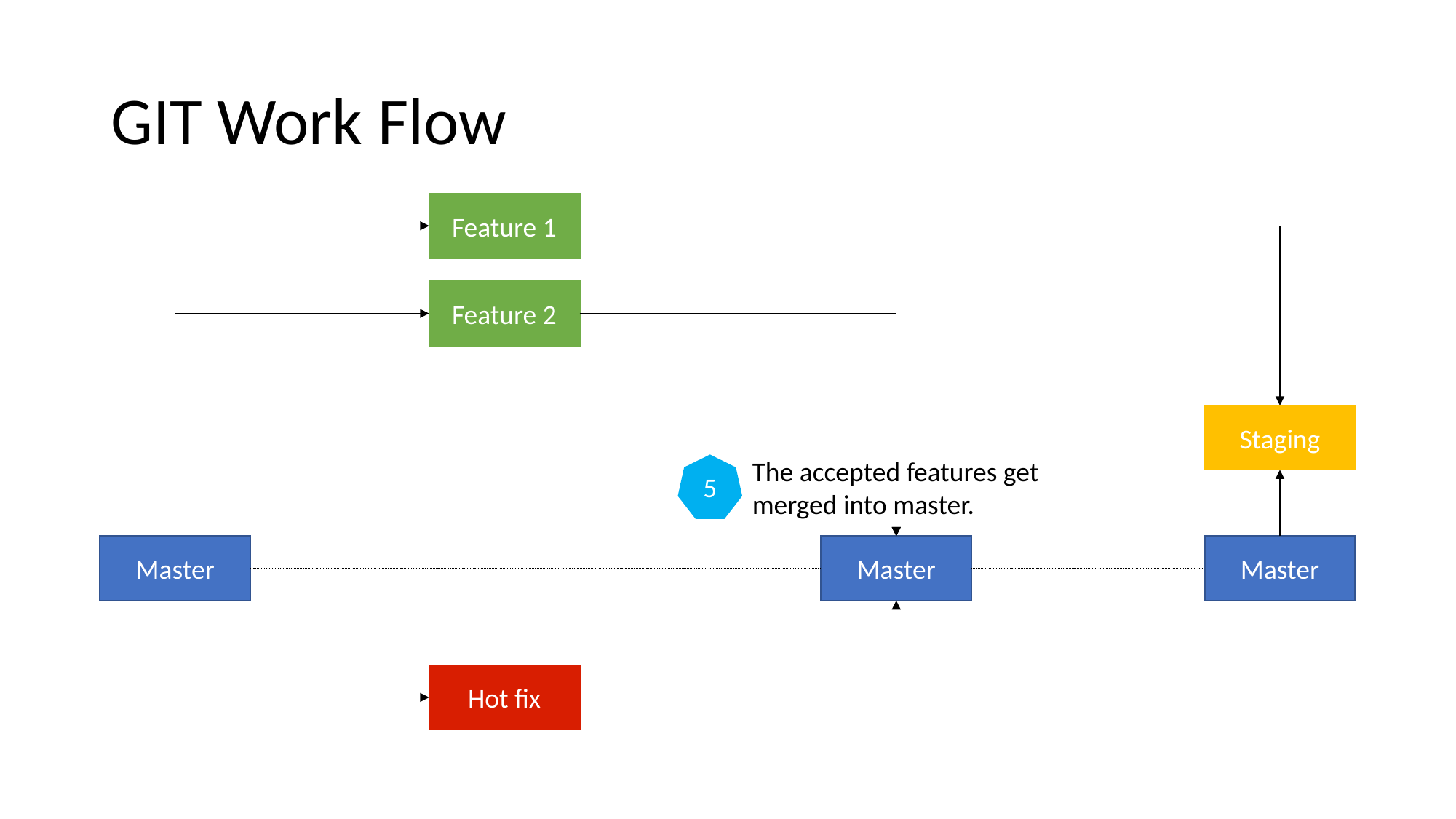

# GIT Work Flow
Feature 1
Feature 2
Staging
The accepted features get merged into master.
5
Master
Master
Master
Hot fix